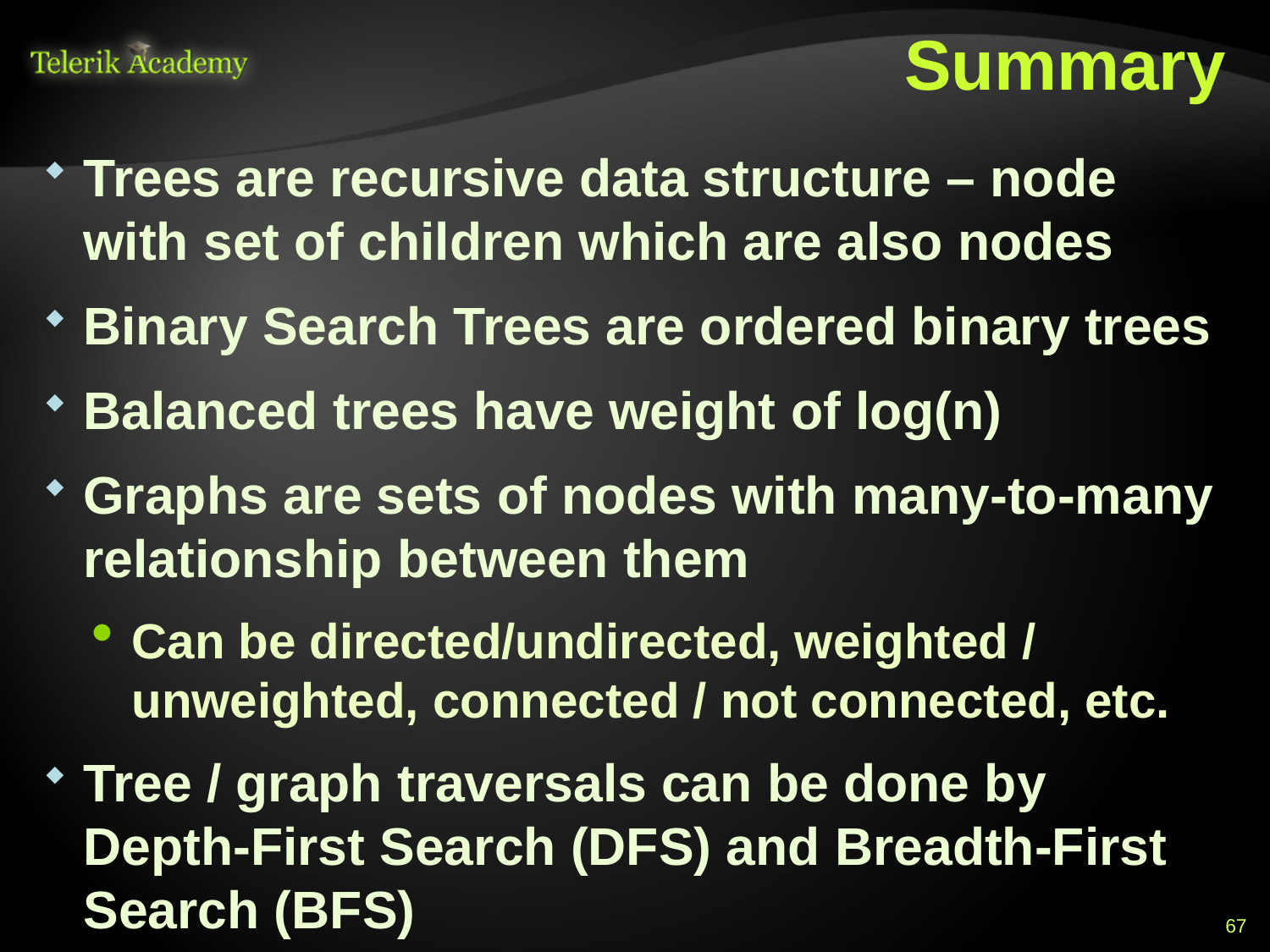

# Summary
Trees are recursive data structure – node with set of children which are also nodes
Binary Search Trees are ordered binary trees
Balanced trees have weight of log(n)
Graphs are sets of nodes with many-to-many relationship between them
Can be directed/undirected, weighted / unweighted, connected / not connected, etc.
Tree / graph traversals can be done by Depth-First Search (DFS) and Breadth-First Search (BFS)
67